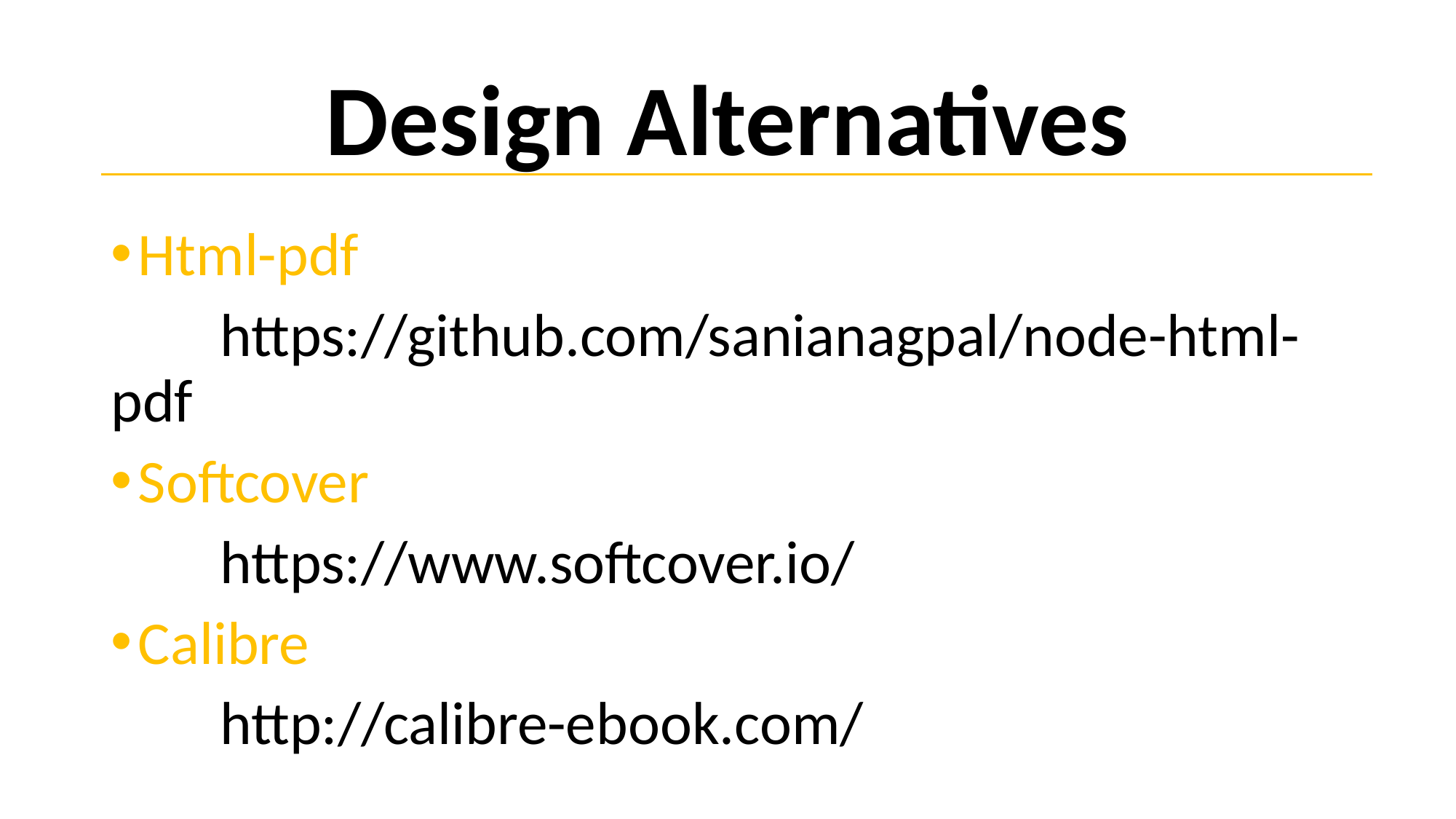

# Design Alternatives
Html-pdf
	https://github.com/sanianagpal/node-html-pdf
Softcover
	https://www.softcover.io/
Calibre
	http://calibre-ebook.com/